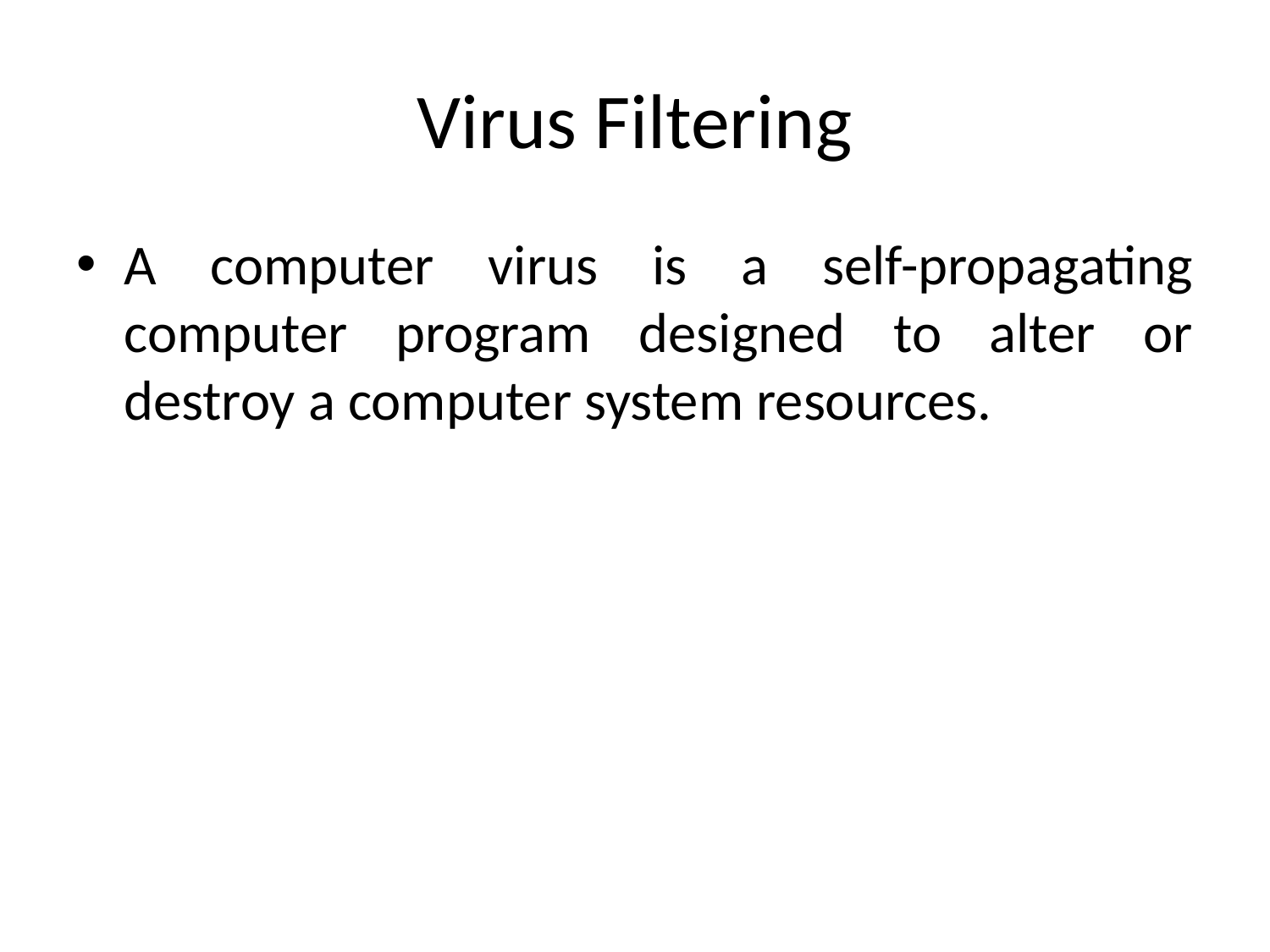

# Virus Filtering
A computer virus is a self-propagating computer program designed to alter or destroy a computer system resources.